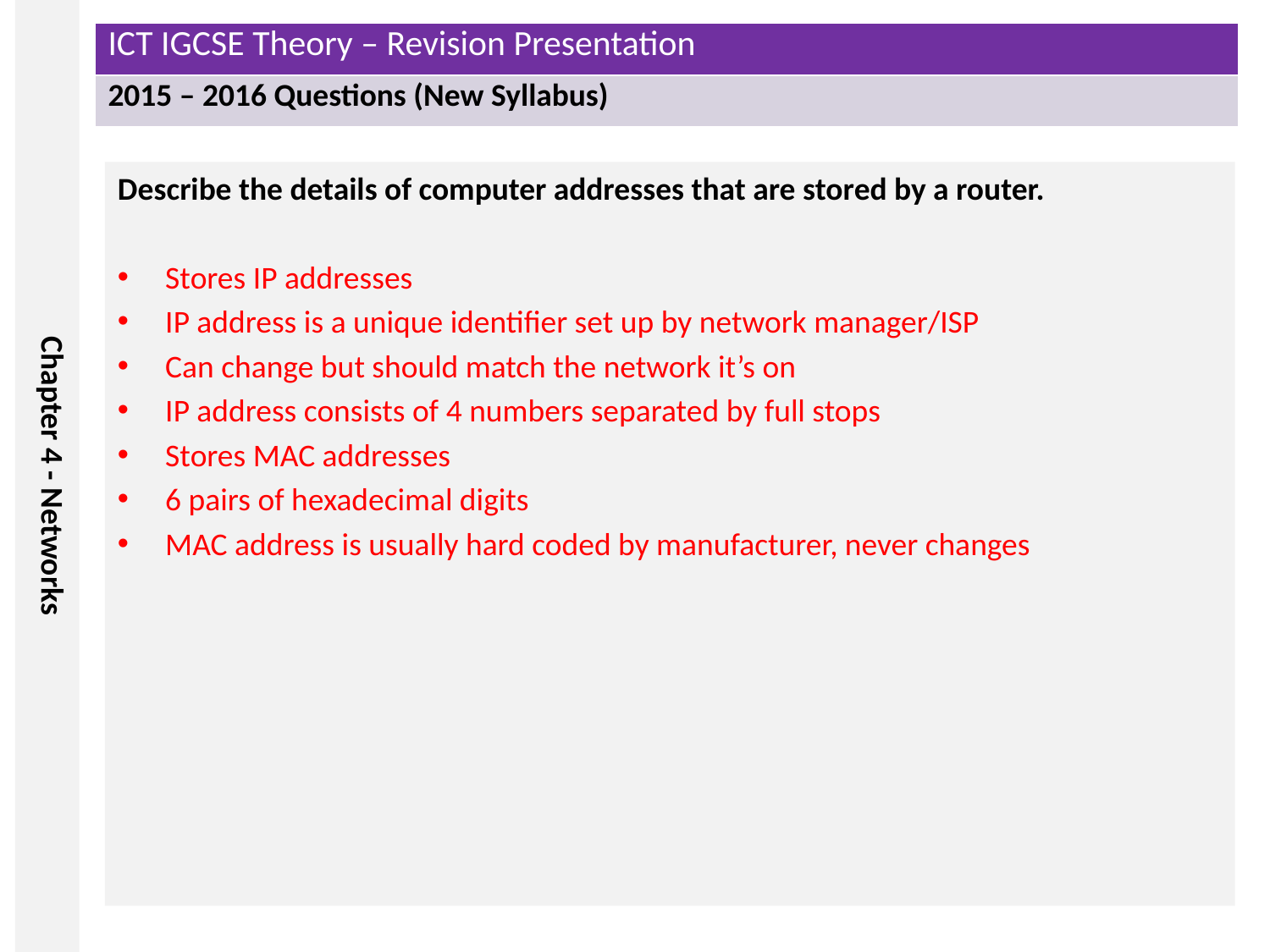

Describe the details of computer addresses that are stored by a router.

Stores IP addresses
IP address is a unique identifier set up by network manager/ISP
Can change but should match the network it’s on
IP address consists of 4 numbers separated by full stops
Stores MAC addresses
6 pairs of hexadecimal digits
MAC address is usually hard coded by manufacturer, never changes